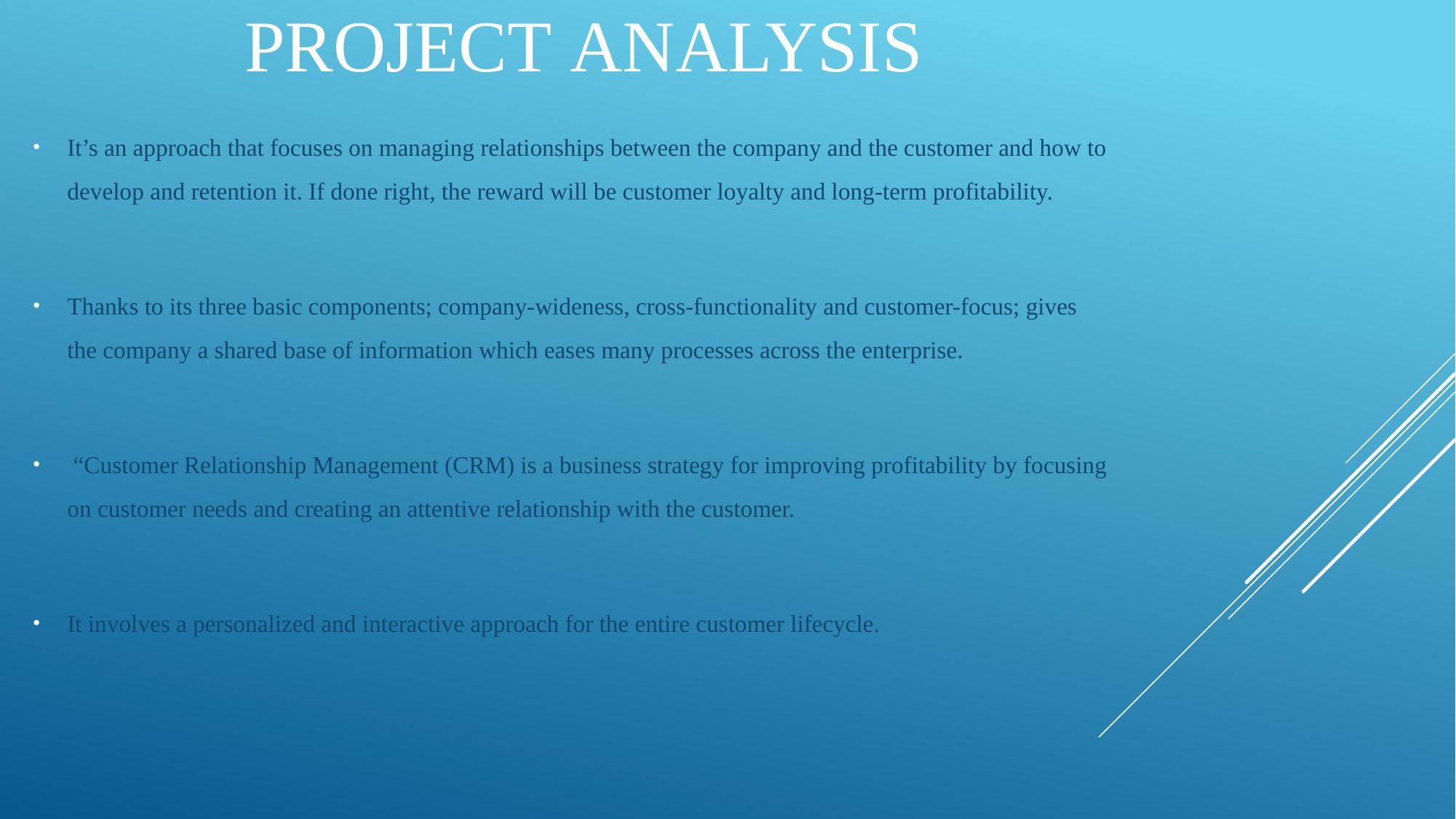

# PROJECT ANALYSIS
It’s an approach that focuses on managing relationships between the company and the customer and how to develop and retention it. If done right, the reward will be customer loyalty and long-term profitability.

Thanks to its three basic components; company-wideness, cross-functionality and customer-focus; gives the company a shared base of information which eases many processes across the enterprise.

 “Customer Relationship Management (CRM) is a business strategy for improving profitability by focusing on customer needs and creating an attentive relationship with the customer.

It involves a personalized and interactive approach for the entire customer lifecycle.